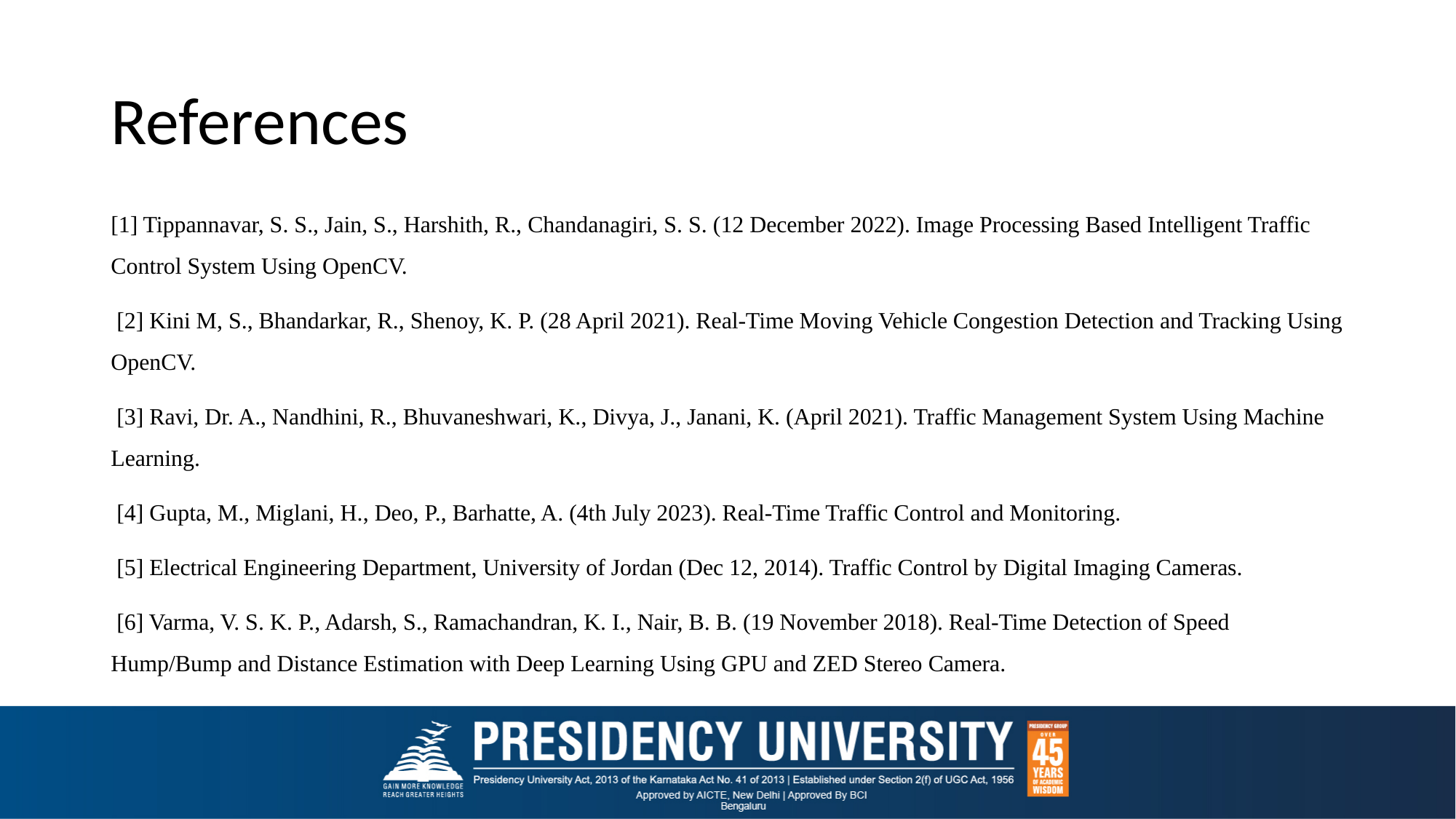

# References
[1] Tippannavar, S. S., Jain, S., Harshith, R., Chandanagiri, S. S. (12 December 2022). Image Processing Based Intelligent Traffic Control System Using OpenCV.
 [2] Kini M, S., Bhandarkar, R., Shenoy, K. P. (28 April 2021). Real-Time Moving Vehicle Congestion Detection and Tracking Using OpenCV.
 [3] Ravi, Dr. A., Nandhini, R., Bhuvaneshwari, K., Divya, J., Janani, K. (April 2021). Traffic Management System Using Machine Learning.
 [4] Gupta, M., Miglani, H., Deo, P., Barhatte, A. (4th July 2023). Real-Time Traffic Control and Monitoring.
 [5] Electrical Engineering Department, University of Jordan (Dec 12, 2014). Traffic Control by Digital Imaging Cameras.
 [6] Varma, V. S. K. P., Adarsh, S., Ramachandran, K. I., Nair, B. B. (19 November 2018). Real-Time Detection of Speed Hump/Bump and Distance Estimation with Deep Learning Using GPU and ZED Stereo Camera.